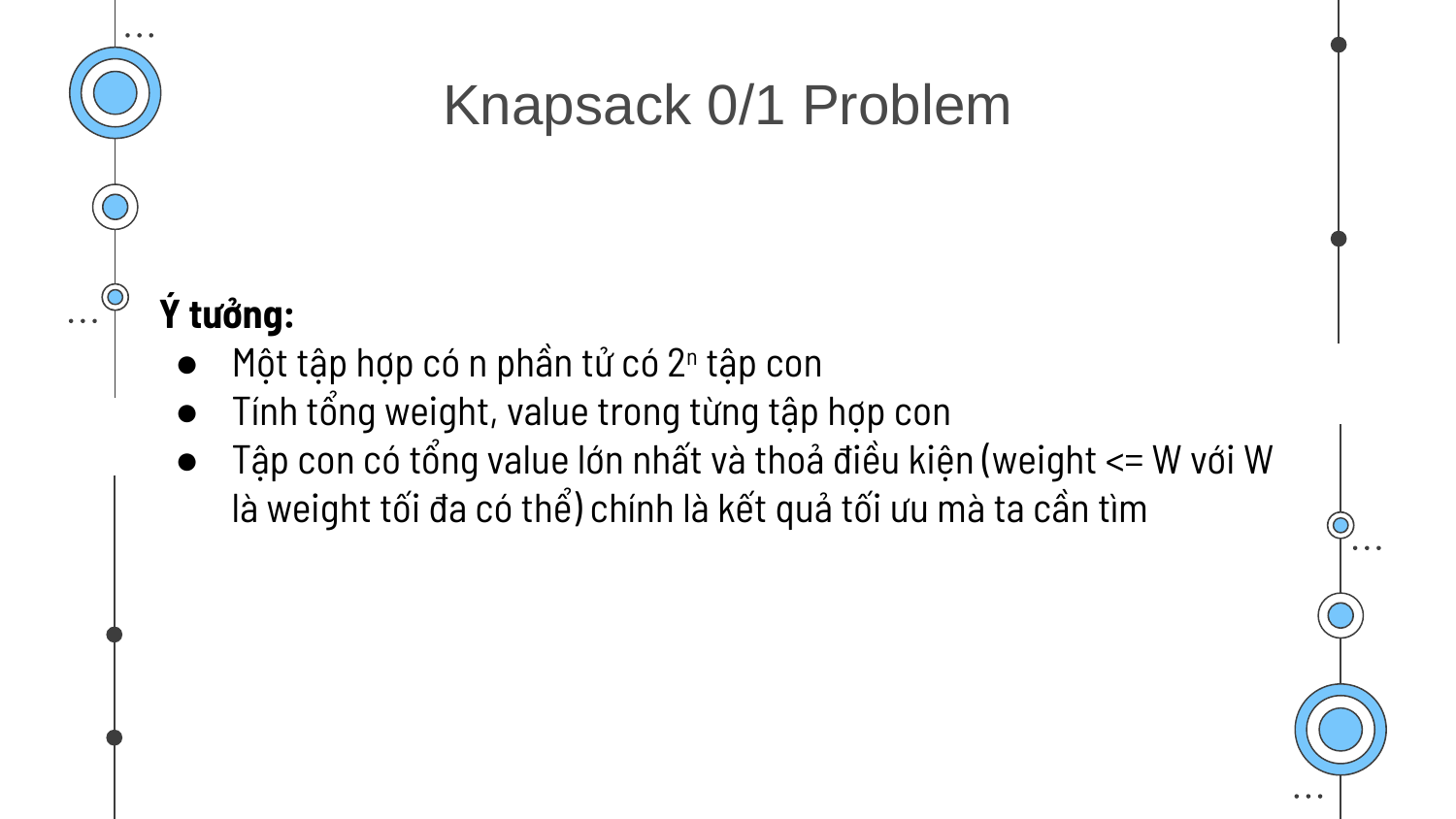

# Knapsack 0/1 Problem
Ý tưởng:
Một tập hợp có n phần tử có 2n tập con
Tính tổng weight, value trong từng tập hợp con
Tập con có tổng value lớn nhất và thoả điều kiện (weight <= W với W là weight tối đa có thể) chính là kết quả tối ưu mà ta cần tìm